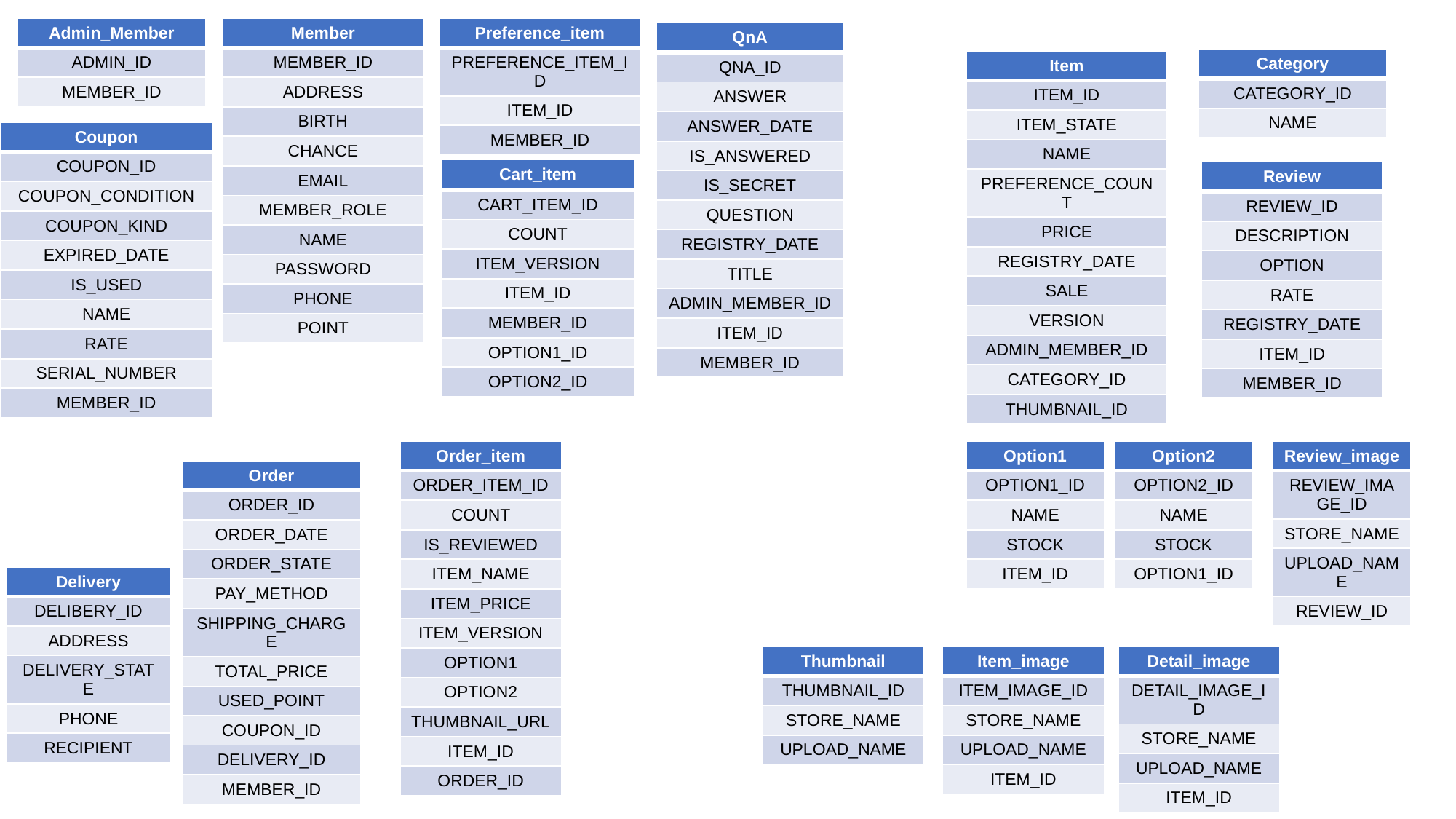

| Admin\_Member |
| --- |
| ADMIN\_ID |
| MEMBER\_ID |
| Member |
| --- |
| MEMBER\_ID |
| ADDRESS |
| BIRTH |
| CHANCE |
| EMAIL |
| MEMBER\_ROLE |
| NAME |
| PASSWORD |
| PHONE |
| POINT |
| Preference\_item |
| --- |
| PREFERENCE\_ITEM\_ID |
| ITEM\_ID |
| MEMBER\_ID |
| QnA |
| --- |
| QNA\_ID |
| ANSWER |
| ANSWER\_DATE |
| IS\_ANSWERED |
| IS\_SECRET |
| QUESTION |
| REGISTRY\_DATE |
| TITLE |
| ADMIN\_MEMBER\_ID |
| ITEM\_ID |
| MEMBER\_ID |
| Category |
| --- |
| CATEGORY\_ID |
| NAME |
| Item |
| --- |
| ITEM\_ID |
| ITEM\_STATE |
| NAME |
| PREFERENCE\_COUNT |
| PRICE |
| REGISTRY\_DATE |
| SALE |
| VERSION |
| ADMIN\_MEMBER\_ID |
| CATEGORY\_ID |
| THUMBNAIL\_ID |
| Coupon |
| --- |
| COUPON\_ID |
| COUPON\_CONDITION |
| COUPON\_KIND |
| EXPIRED\_DATE |
| IS\_USED |
| NAME |
| RATE |
| SERIAL\_NUMBER |
| MEMBER\_ID |
| Cart\_item |
| --- |
| CART\_ITEM\_ID |
| COUNT |
| ITEM\_VERSION |
| ITEM\_ID |
| MEMBER\_ID |
| OPTION1\_ID |
| OPTION2\_ID |
| Review |
| --- |
| REVIEW\_ID |
| DESCRIPTION |
| OPTION |
| RATE |
| REGISTRY\_DATE |
| ITEM\_ID |
| MEMBER\_ID |
| Order\_item |
| --- |
| ORDER\_ITEM\_ID |
| COUNT |
| IS\_REVIEWED |
| ITEM\_NAME |
| ITEM\_PRICE |
| ITEM\_VERSION |
| OPTION1 |
| OPTION2 |
| THUMBNAIL\_URL |
| ITEM\_ID |
| ORDER\_ID |
| Option1 |
| --- |
| OPTION1\_ID |
| NAME |
| STOCK |
| ITEM\_ID |
| Option2 |
| --- |
| OPTION2\_ID |
| NAME |
| STOCK |
| OPTION1\_ID |
| Review\_image |
| --- |
| REVIEW\_IMAGE\_ID |
| STORE\_NAME |
| UPLOAD\_NAME |
| REVIEW\_ID |
| Order |
| --- |
| ORDER\_ID |
| ORDER\_DATE |
| ORDER\_STATE |
| PAY\_METHOD |
| SHIPPING\_CHARGE |
| TOTAL\_PRICE |
| USED\_POINT |
| COUPON\_ID |
| DELIVERY\_ID |
| MEMBER\_ID |
| Delivery |
| --- |
| DELIBERY\_ID |
| ADDRESS |
| DELIVERY\_STATE |
| PHONE |
| RECIPIENT |
| Thumbnail |
| --- |
| THUMBNAIL\_ID |
| STORE\_NAME |
| UPLOAD\_NAME |
| Item\_image |
| --- |
| ITEM\_IMAGE\_ID |
| STORE\_NAME |
| UPLOAD\_NAME |
| ITEM\_ID |
| Detail\_image |
| --- |
| DETAIL\_IMAGE\_ID |
| STORE\_NAME |
| UPLOAD\_NAME |
| ITEM\_ID |